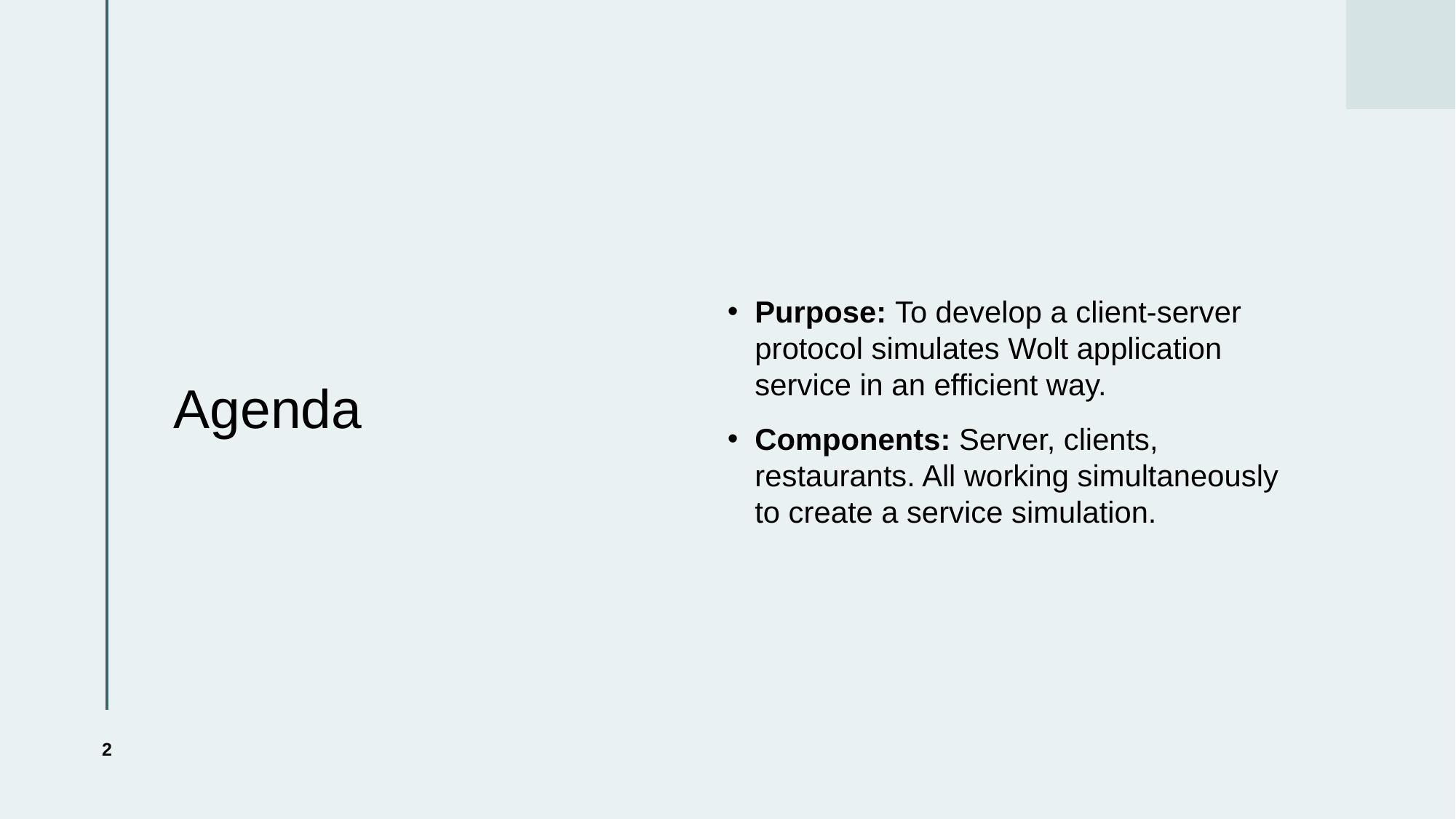

# Agenda
Purpose: To develop a client-server protocol simulates Wolt application service in an efficient way.
Components: Server, clients, restaurants. All working simultaneously to create a service simulation.
2